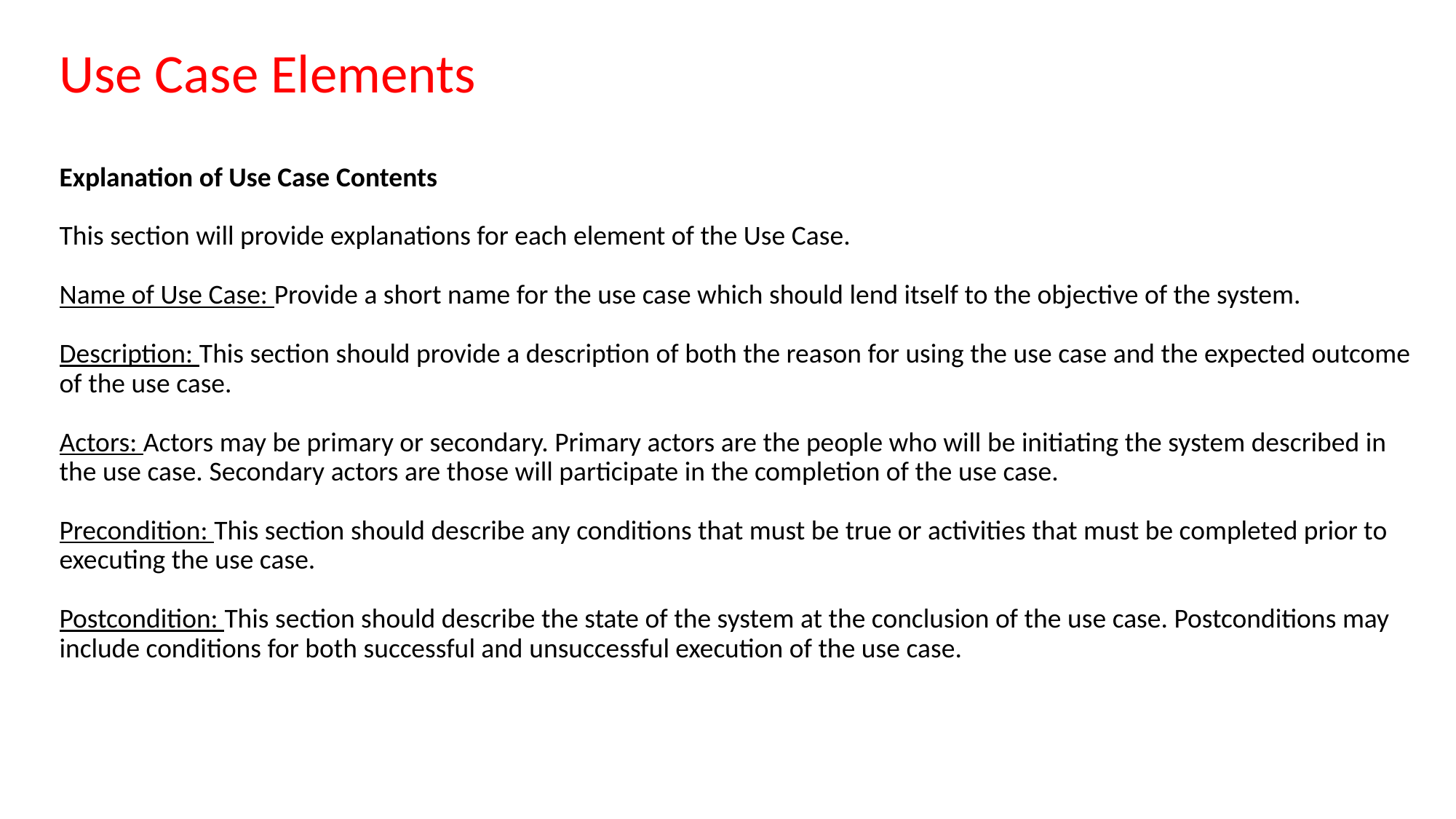

Use Case Elements
# Explanation of Use Case Contents This section will provide explanations for each element of the Use Case. Name of Use Case: Provide a short name for the use case which should lend itself to the objective of the system. Description: This section should provide a description of both the reason for using the use case and the expected outcome of the use case. Actors: Actors may be primary or secondary. Primary actors are the people who will be initiating the system described in the use case. Secondary actors are those will participate in the completion of the use case. Precondition: This section should describe any conditions that must be true or activities that must be completed prior to executing the use case. Postcondition: This section should describe the state of the system at the conclusion of the use case. Postconditions may include conditions for both successful and unsuccessful execution of the use case.